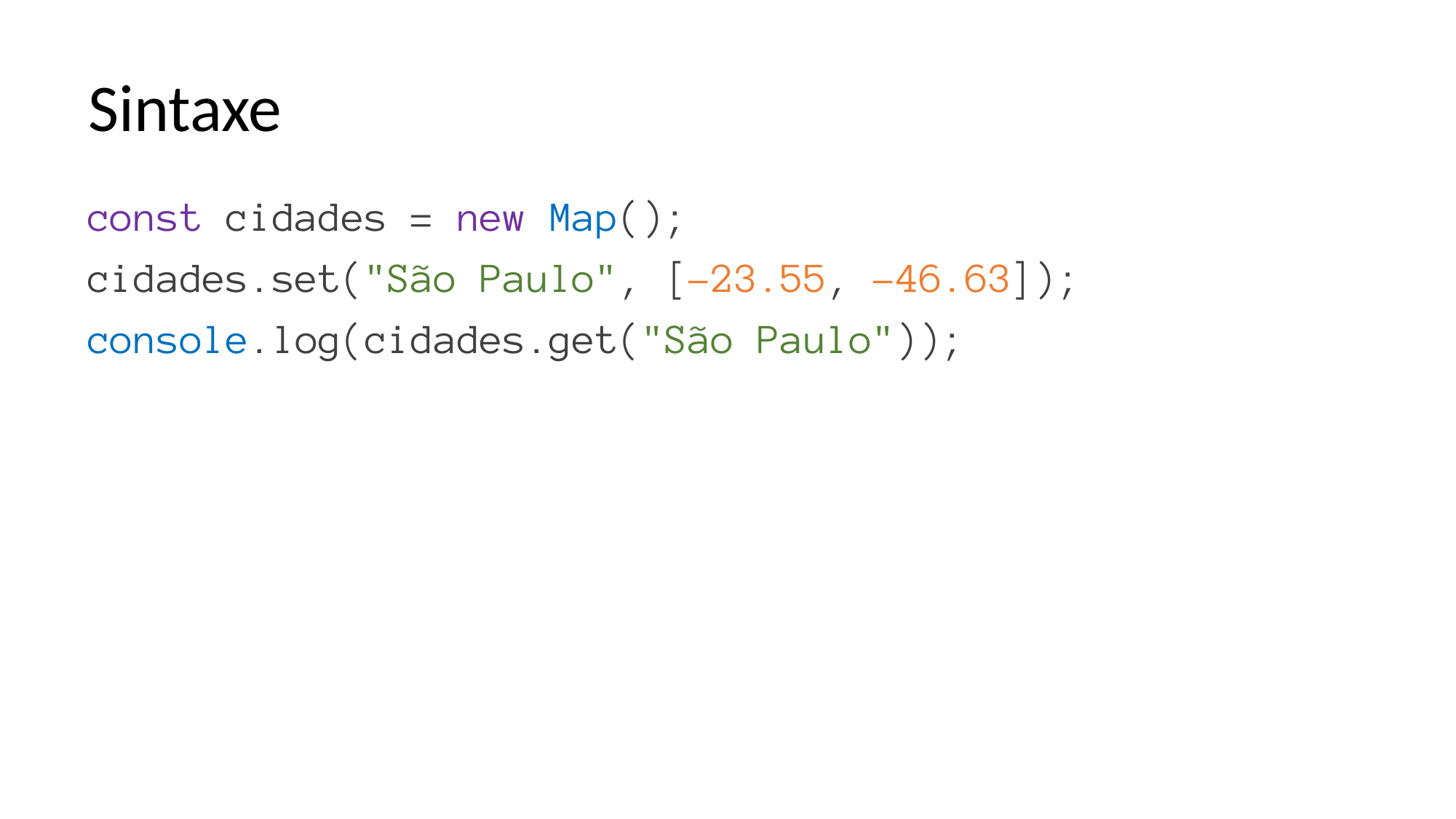

# Sintaxe
const cidades = new Map();
cidades.set("São Paulo", [-23.55, -46.63]);
console.log(cidades.get("São Paulo"));